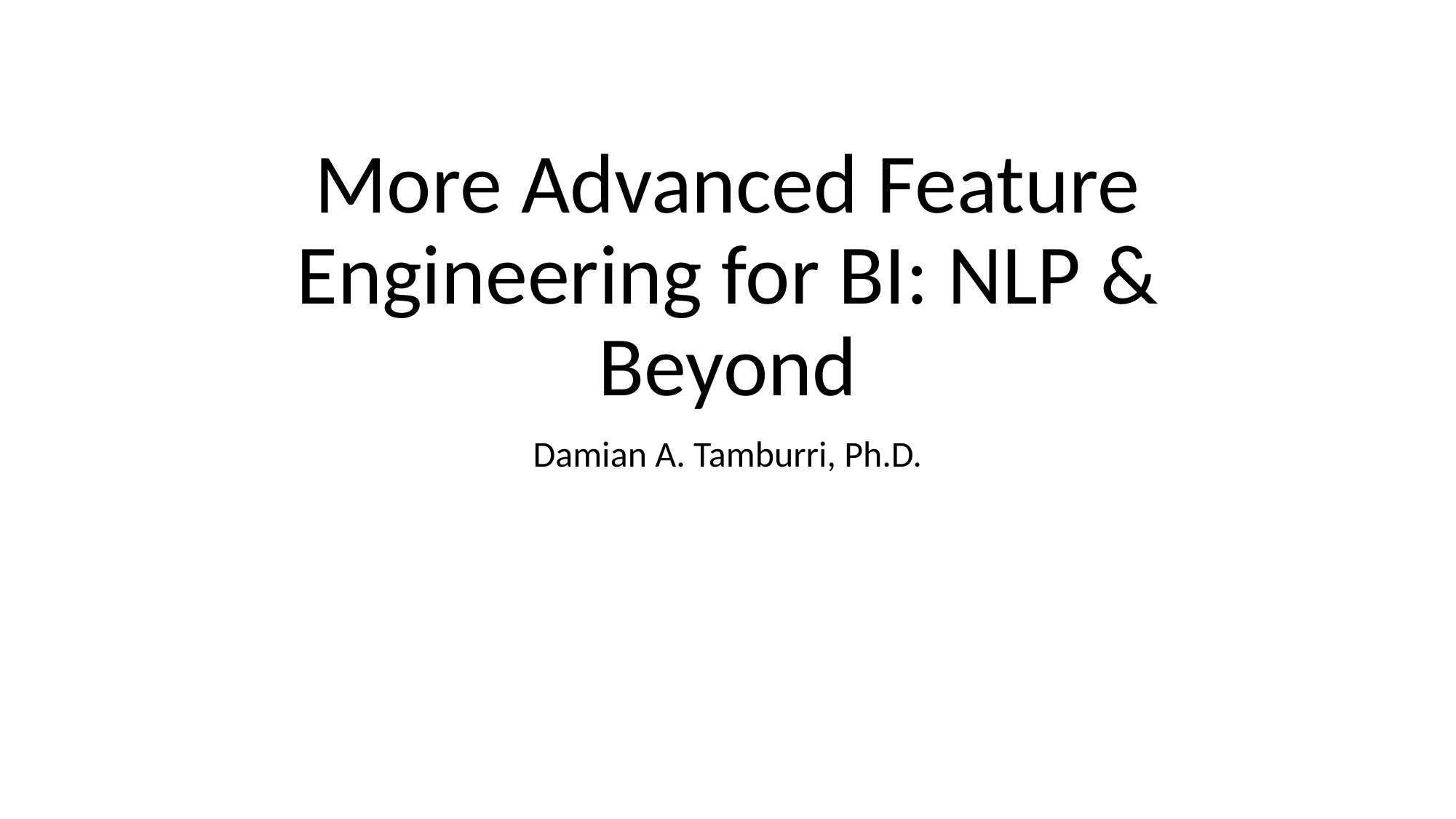

# More Advanced Feature Engineering for BI: NLP & Beyond
Damian A. Tamburri, Ph.D.